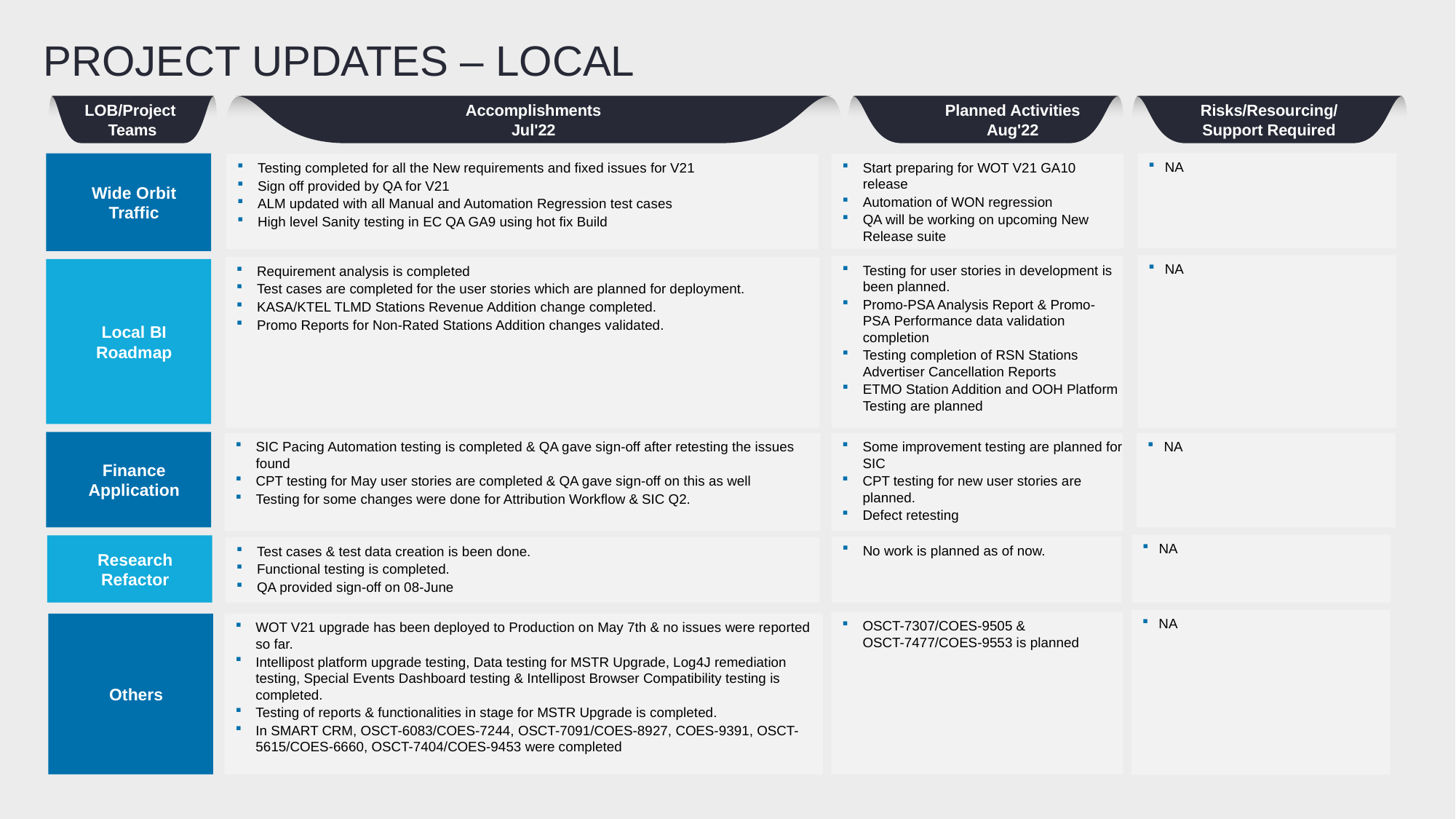

Project updates – Local

LOB/Project 
Teams

Accomplishments
Jul'22

Planned Activities
Aug'22

Risks/Resourcing/
Support Required
 Wide Orbit
Traffic
NA

Start preparing for WOT V21 GA10 release
Automation of WON regression
QA will be working on upcoming New Release suite

Testing completed for all the New requirements and fixed issues for V21
Sign off provided by QA for V21
ALM updated with all Manual and Automation Regression test cases
High level Sanity testing in EC QA GA9 using hot fix Build

NA

Testing for user stories in development is been planned.
Promo-PSA Analysis Report & Promo-PSA Performance data validation completion​
Testing completion of RSN Stations Advertiser Cancellation Reports​
ETMO Station Addition and OOH Platform Testing are planned

Requirement analysis is completed
Test cases are completed for the user stories which are planned for deployment.
KASA/KTEL TLMD Stations Revenue Addition change completed.​
Promo Reports for Non-Rated Stations Addition changes validated.
Local BI
Roadmap
Finance Application
NA
SIC Pacing Automation testing is completed & QA gave sign-off after retesting the issues found
CPT testing for May user stories are completed & QA gave sign-off on this as well
Testing for some changes were done for Attribution Workflow & SIC Q2.
Some improvement testing are planned for SIC
CPT testing for new user stories are planned.​
Defect retesting
NA
Research
Refactor
No work is planned as of now.
Test cases & test data creation is been done.
Functional testing is completed.
QA provided sign-off on 08-June
NA
OSCT-7307/COES-9505 & OSCT-7477/COES-9553 is planned
WOT V21 upgrade has been deployed to Production on May 7th & no issues were reported so far.
Intellipost platform upgrade testing, Data testing for MSTR Upgrade, Log4J remediation testing, Special Events Dashboard testing & Intellipost Browser Compatibility testing is completed.
Testing of reports & functionalities in stage for MSTR Upgrade is completed.
In SMART CRM, OSCT-6083/COES-7244, OSCT-7091/COES-8927, COES-9391, OSCT-5615/COES-6660, OSCT-7404/COES-9453 were completed
Others